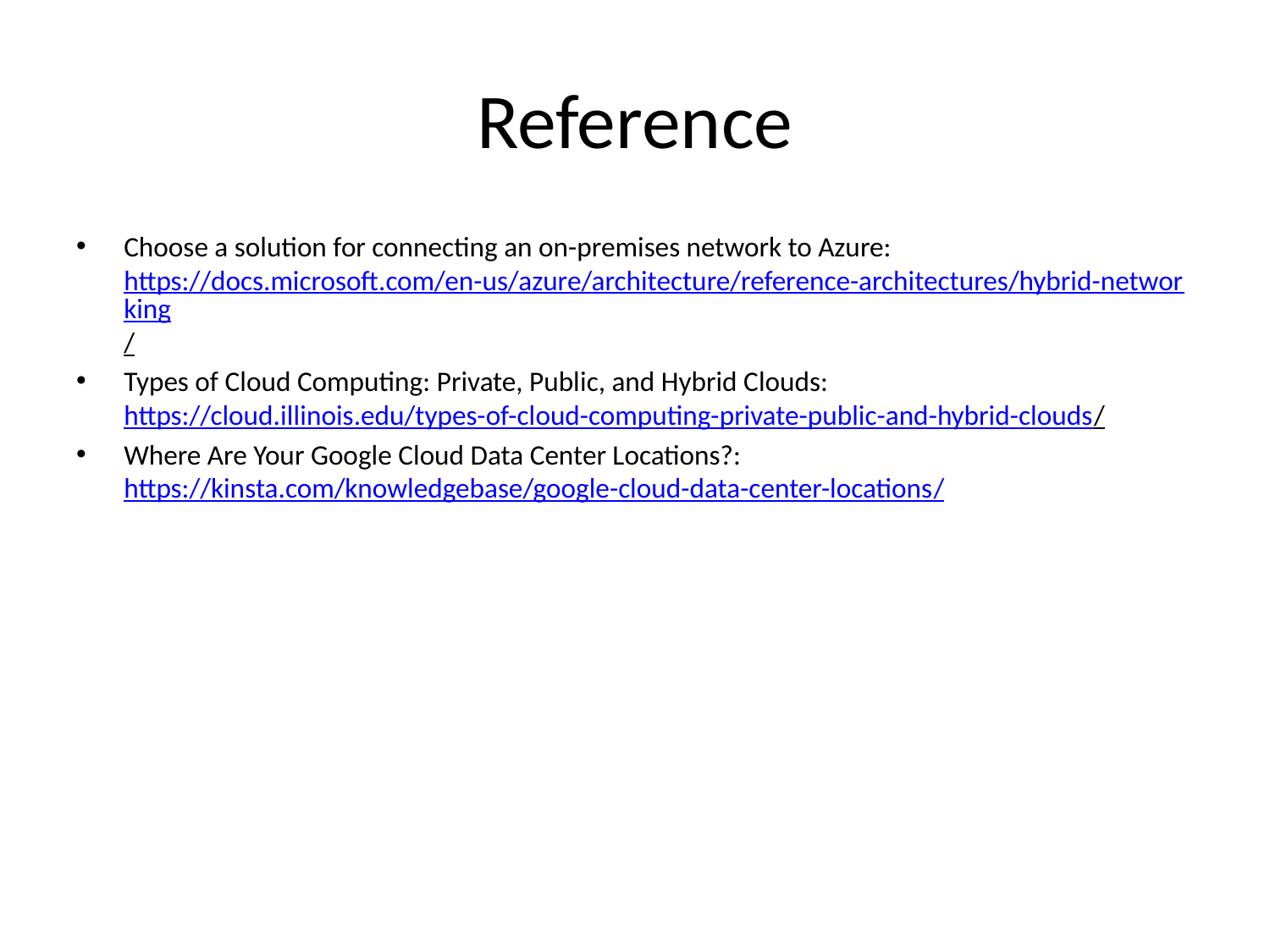

# Reference
Choose a solution for connecting an on-premises network to Azure: https://docs.microsoft.com/en-us/azure/architecture/reference-architectures/hybrid-networking/
Types of Cloud Computing: Private, Public, and Hybrid Clouds: https://cloud.illinois.edu/types-of-cloud-computing-private-public-and-hybrid-clouds/
Where Are Your Google Cloud Data Center Locations?: https://kinsta.com/knowledgebase/google-cloud-data-center-locations/